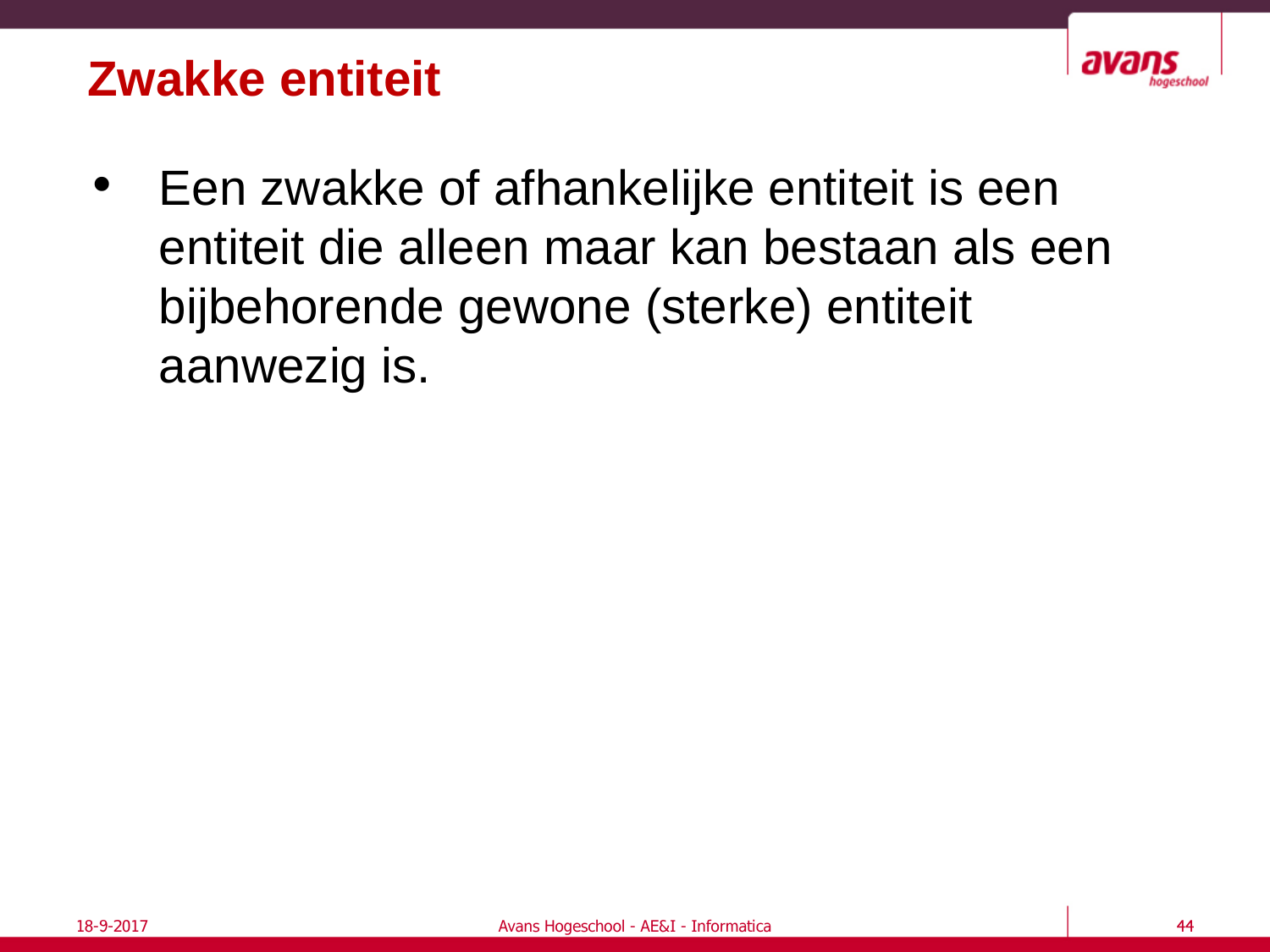

# Zwakke entiteit
Een zwakke of afhankelijke entiteit is een entiteit die alleen maar kan bestaan als een bijbehorende gewone (sterke) entiteit aanwezig is.

18-9-2017
Avans Hogeschool - AE&I - Informatica
44